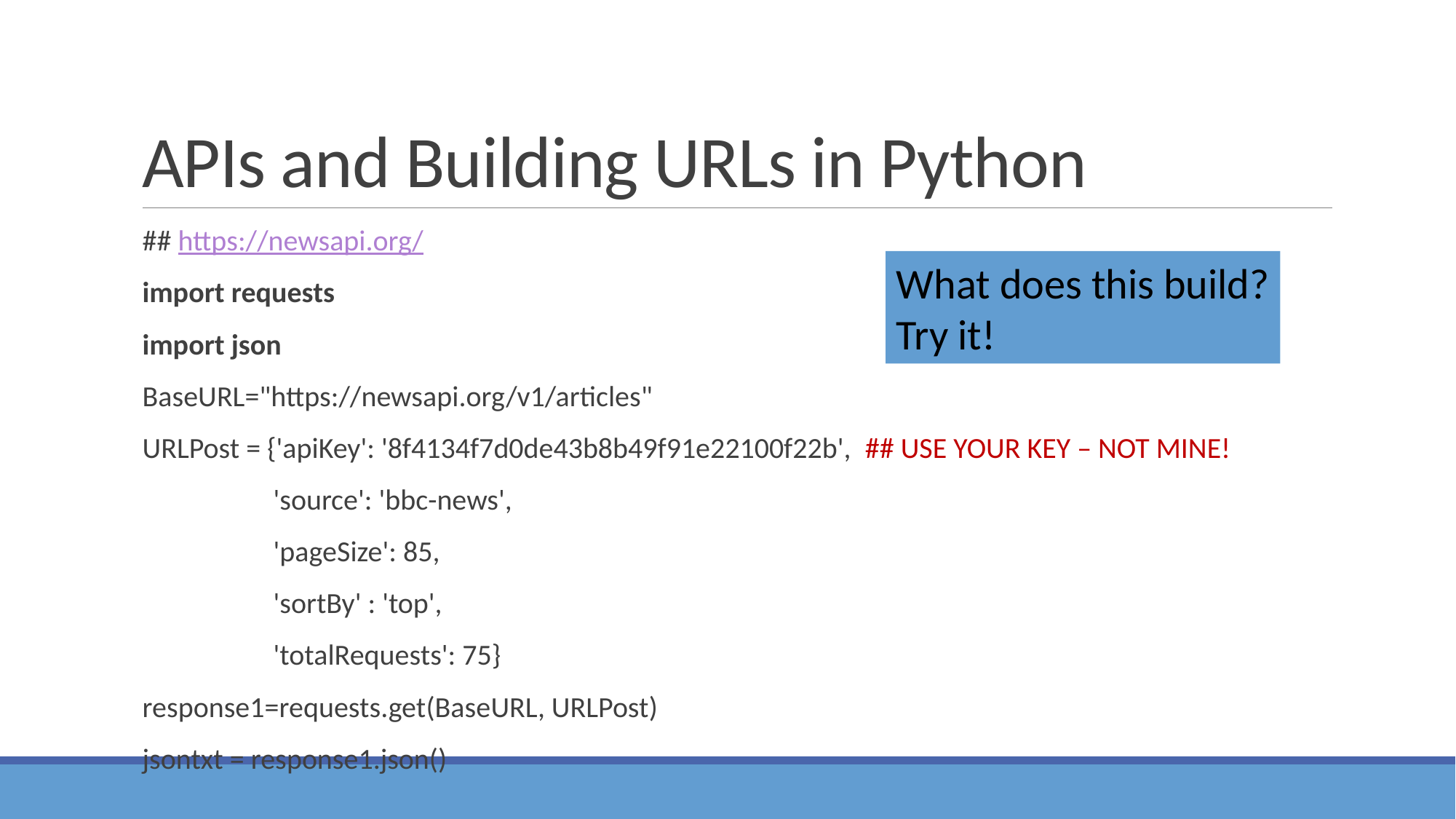

# APIs and Building URLs in Python
## https://newsapi.org/
import requests
import json
BaseURL="https://newsapi.org/v1/articles"
URLPost = {'apiKey': '8f4134f7d0de43b8b49f91e22100f22b',  ## USE YOUR KEY – NOT MINE!
                    'source': 'bbc-news',
                    'pageSize': 85,
                    'sortBy' : 'top',
                    'totalRequests': 75}
response1=requests.get(BaseURL, URLPost)
jsontxt = response1.json()
What does this build?
Try it!